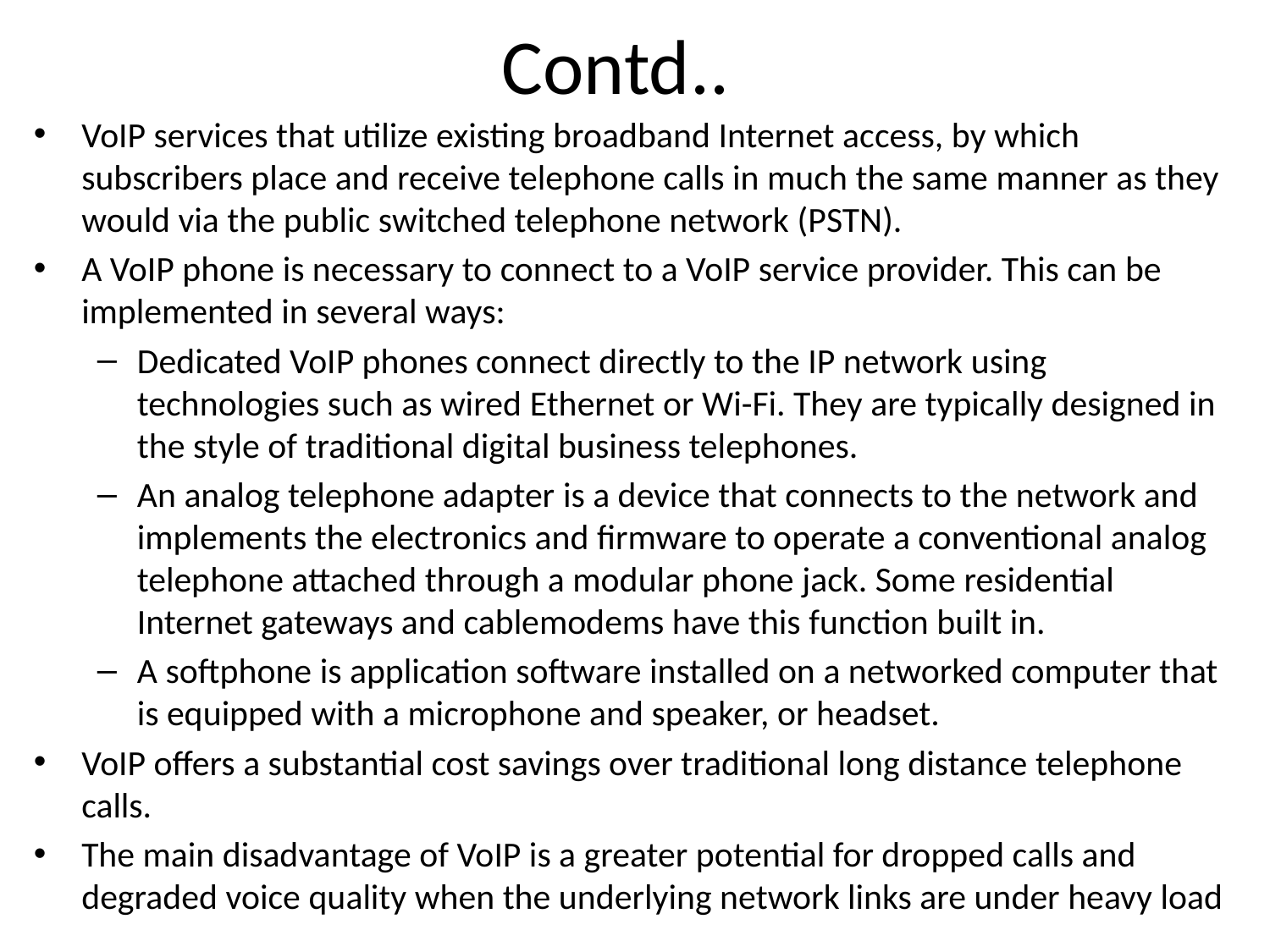

# Contd..
VoIP services that utilize existing broadband Internet access, by which subscribers place and receive telephone calls in much the same manner as they would via the public switched telephone network (PSTN).
A VoIP phone is necessary to connect to a VoIP service provider. This can be implemented in several ways:
Dedicated VoIP phones connect directly to the IP network using technologies such as wired Ethernet or Wi-Fi. They are typically designed in the style of traditional digital business telephones.
An analog telephone adapter is a device that connects to the network and implements the electronics and firmware to operate a conventional analog telephone attached through a modular phone jack. Some residential Internet gateways and cablemodems have this function built in.
A softphone is application software installed on a networked computer that is equipped with a microphone and speaker, or headset.
VoIP offers a substantial cost savings over traditional long distance telephone calls.
The main disadvantage of VoIP is a greater potential for dropped calls and degraded voice quality when the underlying network links are under heavy load